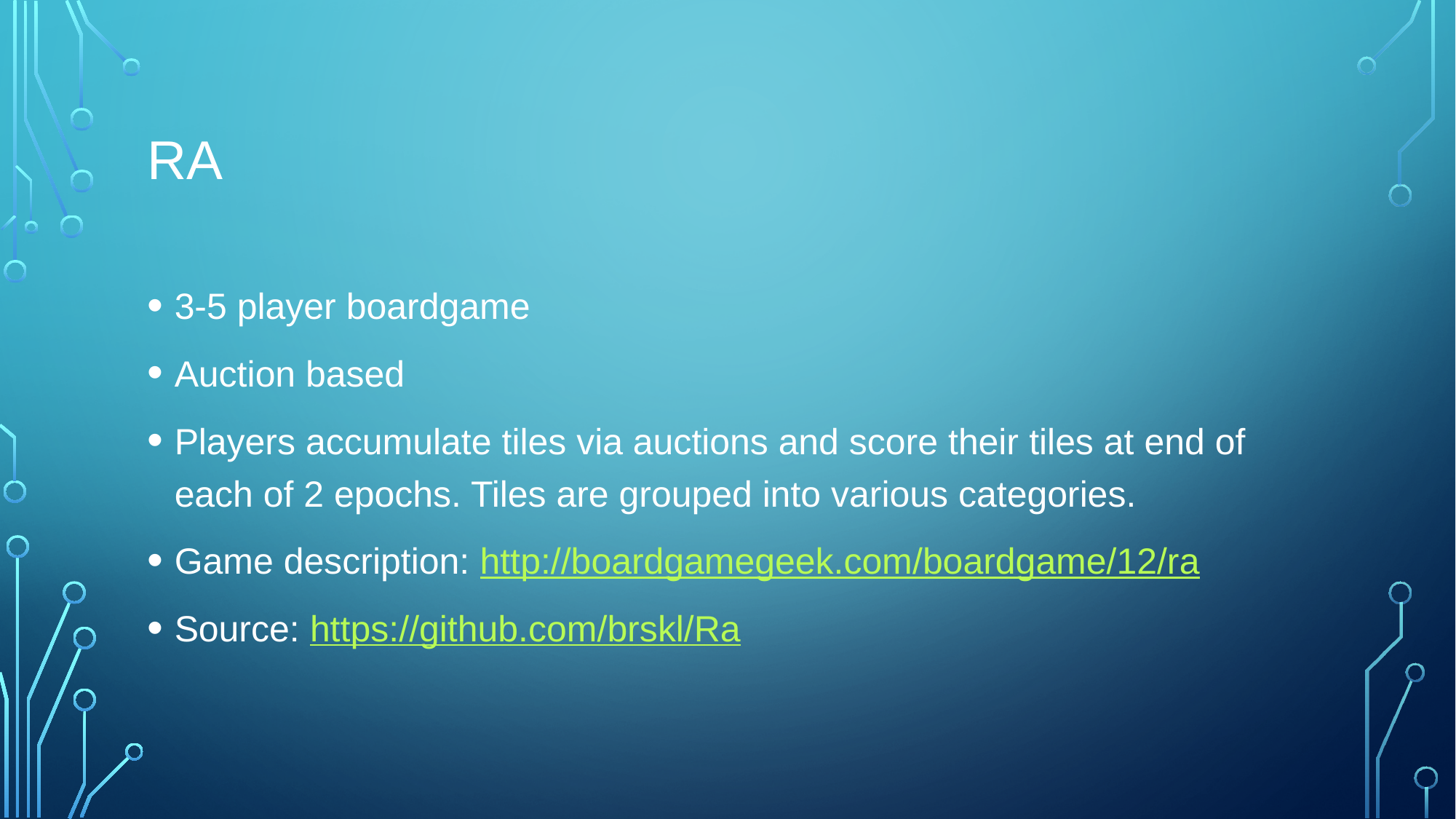

# Ra
3-5 player boardgame
Auction based
Players accumulate tiles via auctions and score their tiles at end of each of 2 epochs. Tiles are grouped into various categories.
Game description: http://boardgamegeek.com/boardgame/12/ra
Source: https://github.com/brskl/Ra